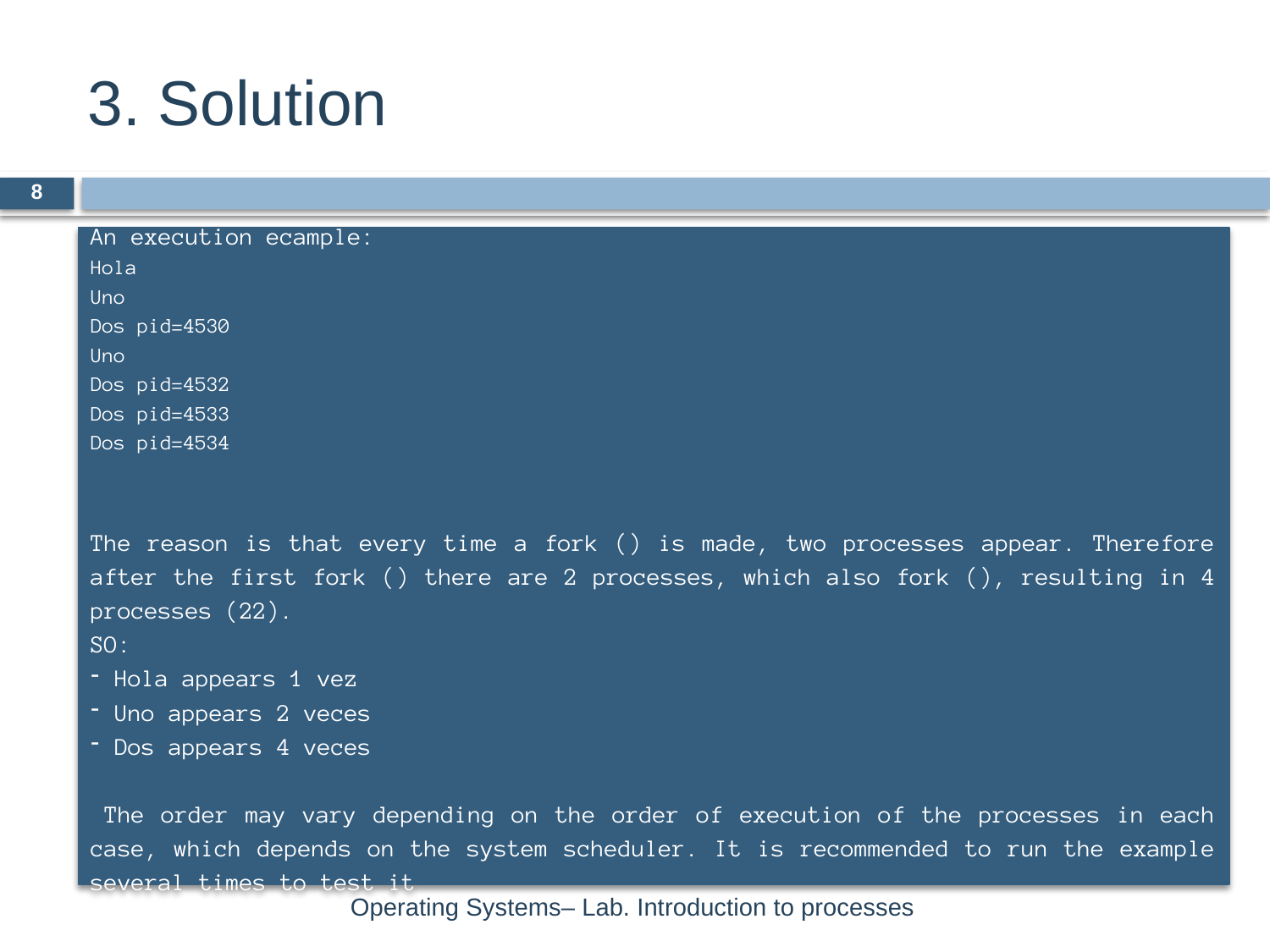

# 3. Solution
8
An execution ecample:
Hola
Uno
Dos pid=4530
Uno
Dos pid=4532
Dos pid=4533
Dos pid=4534

The reason is that every time a fork () is made, two processes appear. Therefore after the first fork () there are 2 processes, which also fork (), resulting in 4 processes (22).
SO:
Hola appears 1 vez
Uno appears 2 veces
Dos appears 4 veces

 The order may vary depending on the order of execution of the processes in each case, which depends on the system scheduler. It is recommended to run the example several times to test it
Operating Systems– Lab. Introduction to processes